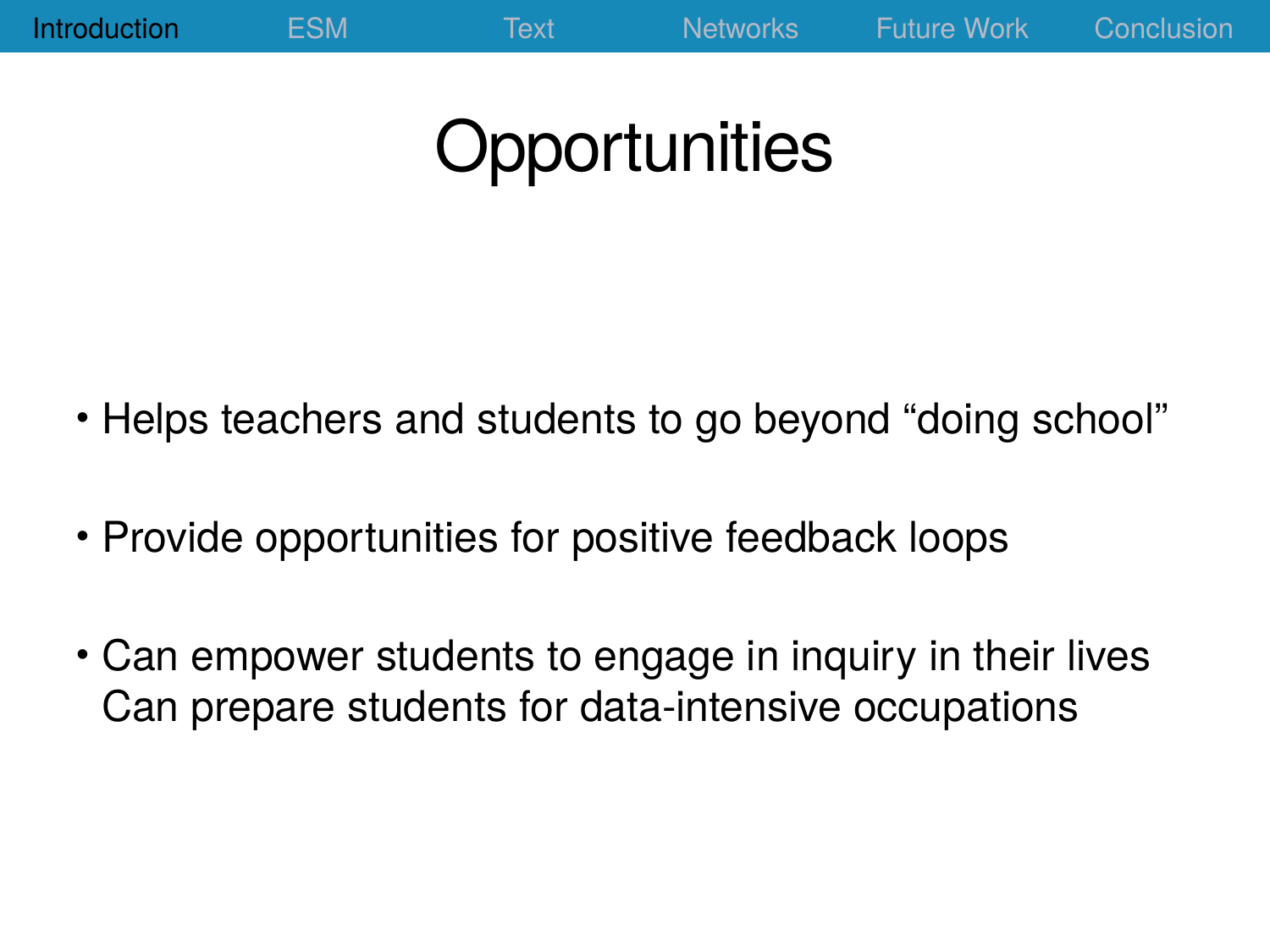

| Introduction | ESM | Text | Networks | Future Work | Conclusion |
| --- | --- | --- | --- | --- | --- |
# Opportunities
Helps teachers and students to go beyond “doing school”

Provide opportunities for positive feedback loops

Can empower students to engage in inquiry in their lives Can prepare students for data-intensive occupations